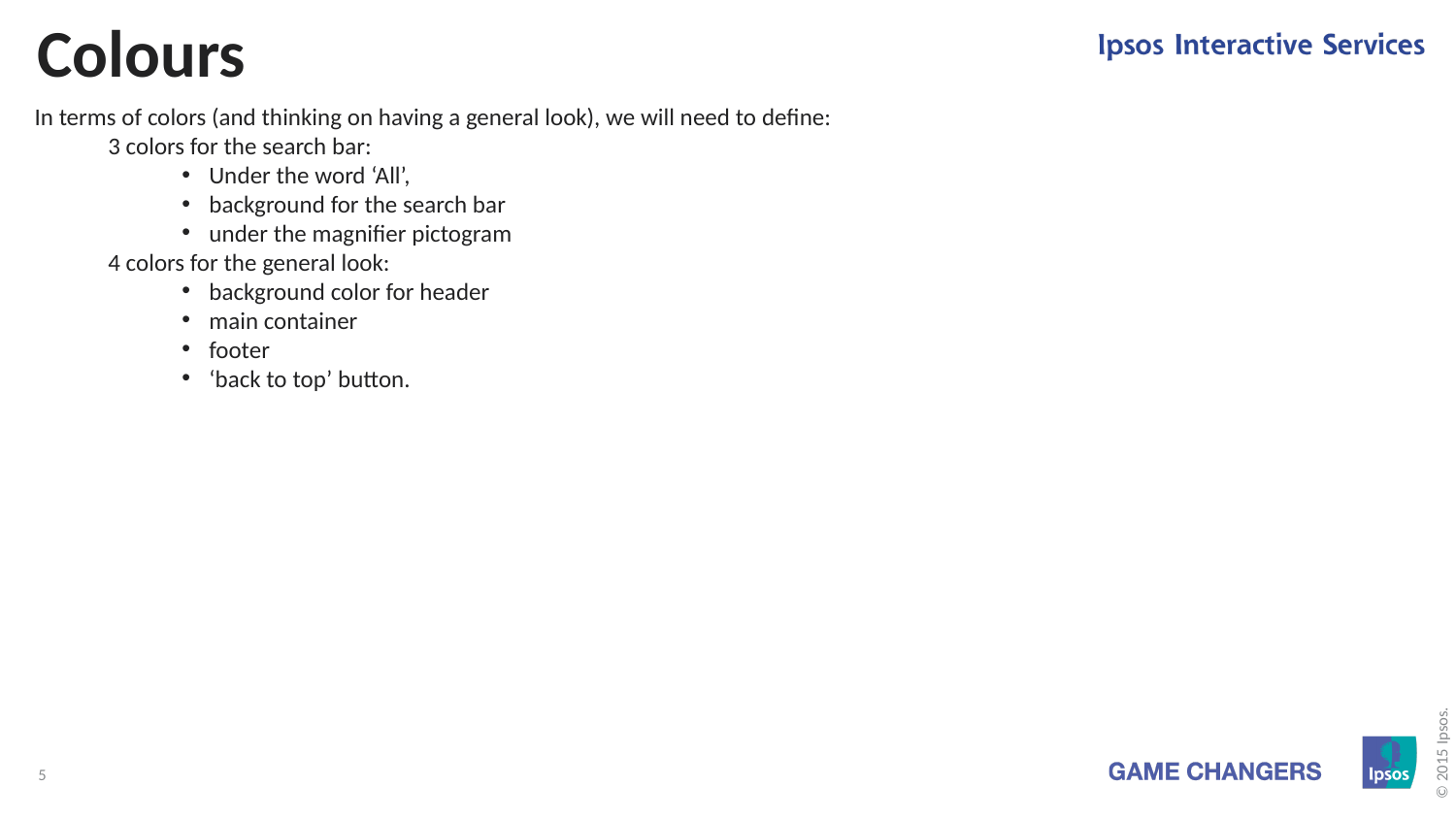

# Colours
In terms of colors (and thinking on having a general look), we will need to define:
3 colors for the search bar:
Under the word ‘All’,
background for the search bar
under the magnifier pictogram
4 colors for the general look:
background color for header
main container
footer
‘back to top’ button.